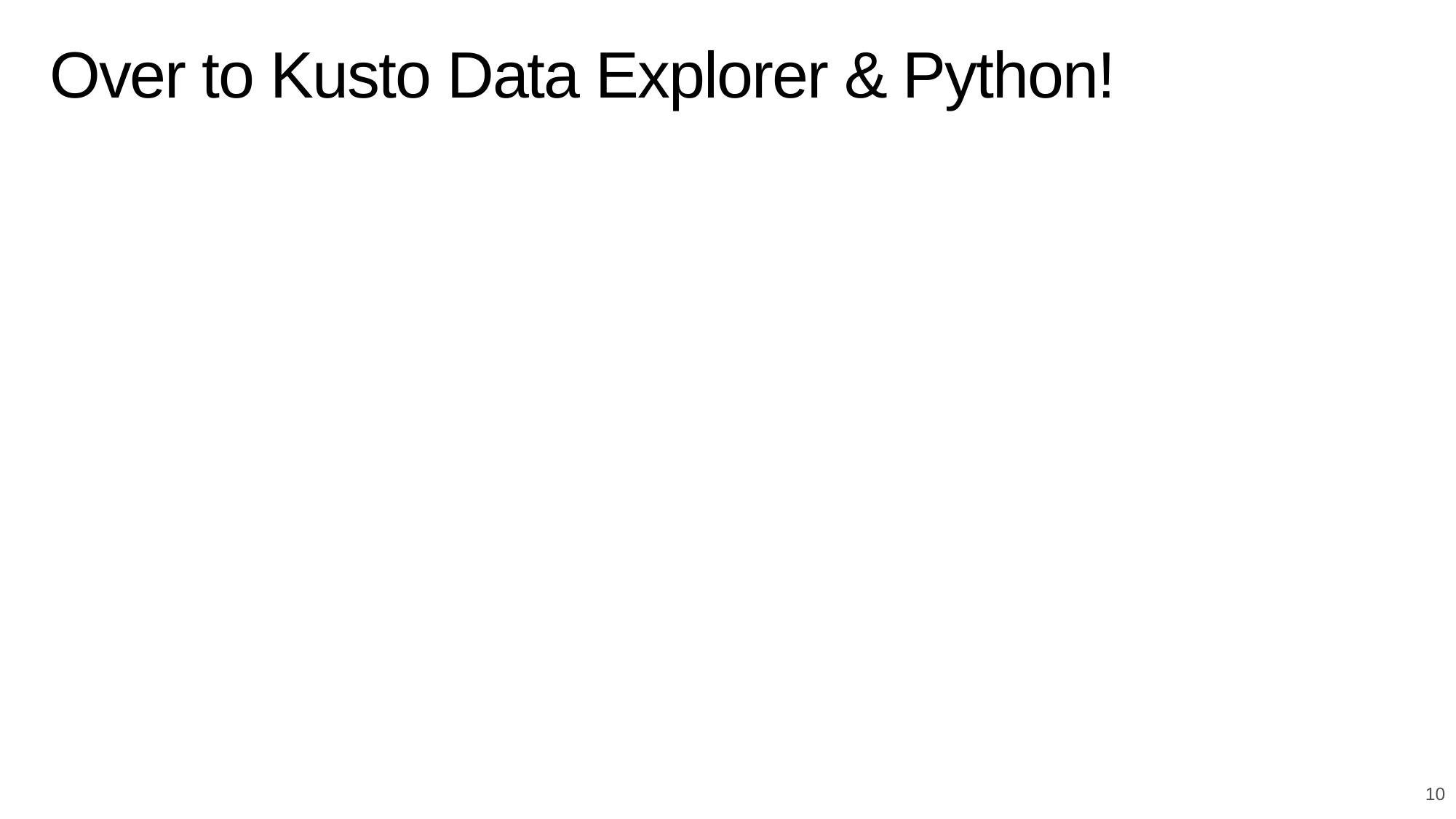

# Over to Kusto Data Explorer & Python!